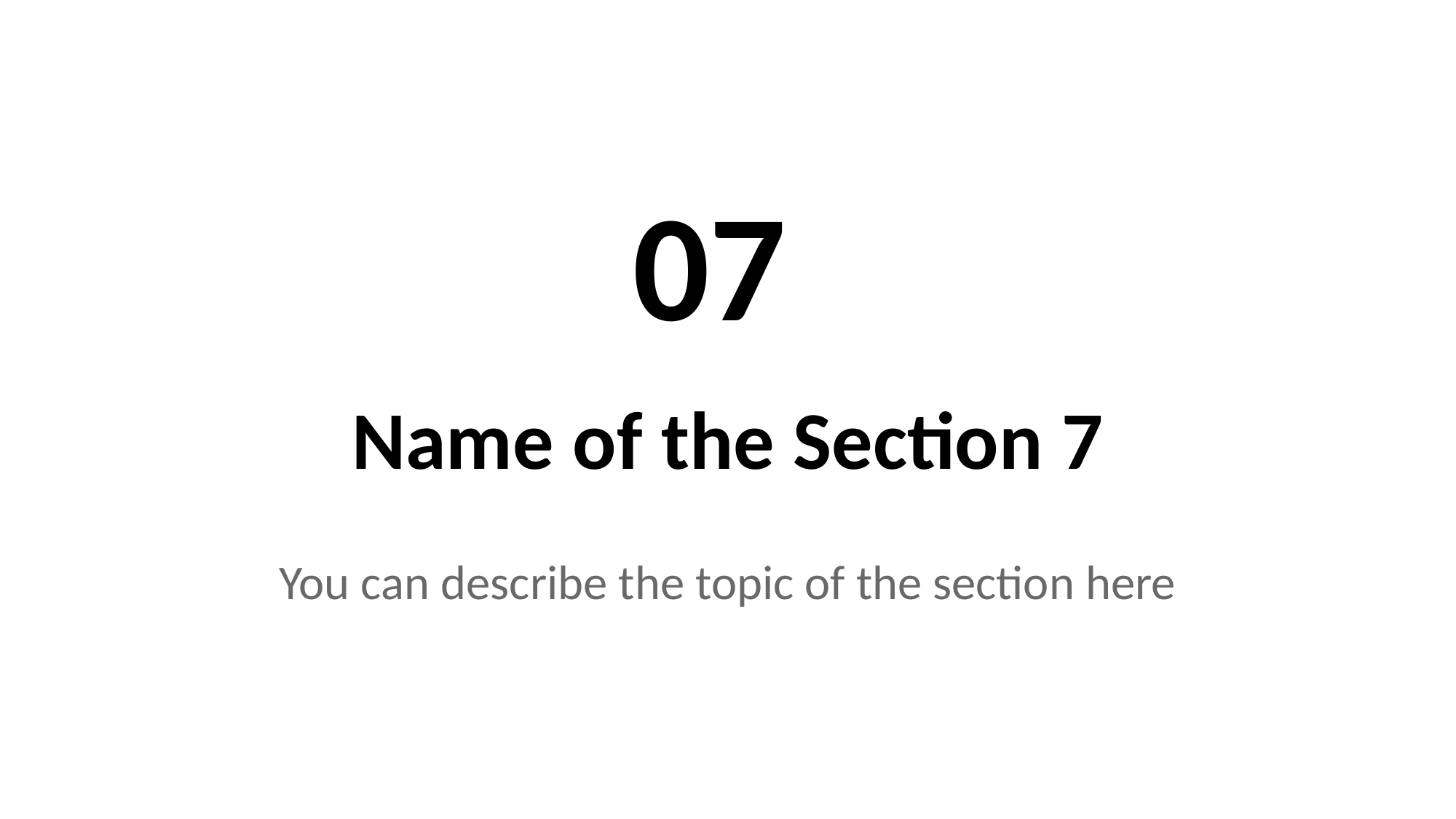

07
Name of the Section 7
You can describe the topic of the section here